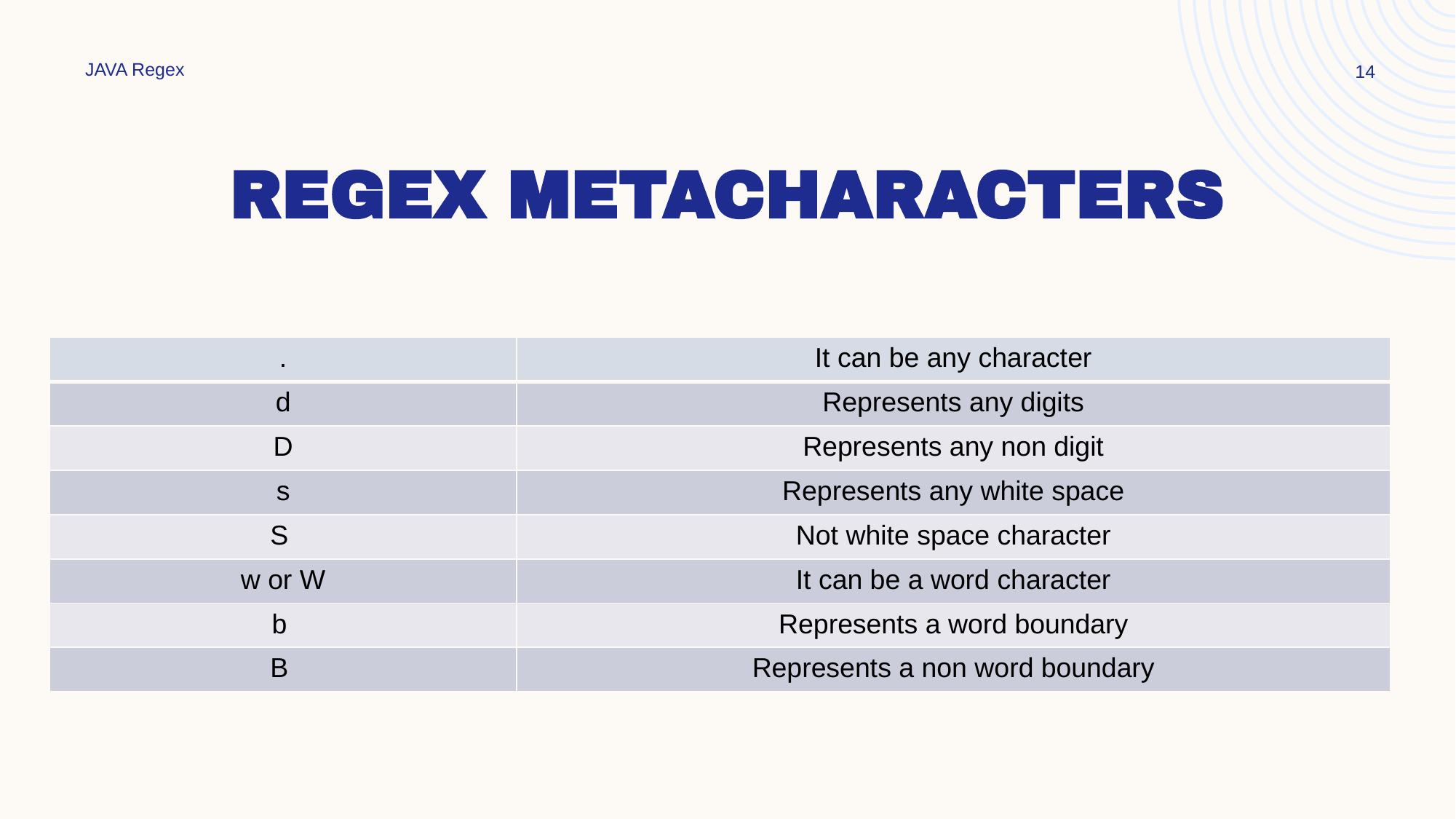

JAVA Regex
14
# Regex metacharacters
| . | It can be any character |
| --- | --- |
| d | Represents any digits |
| D | Represents any non digit |
| s | Represents any white space |
| S | Not white space character |
| w or W | It can be a word character |
| b | Represents a word boundary |
| B | Represents a non word boundary |